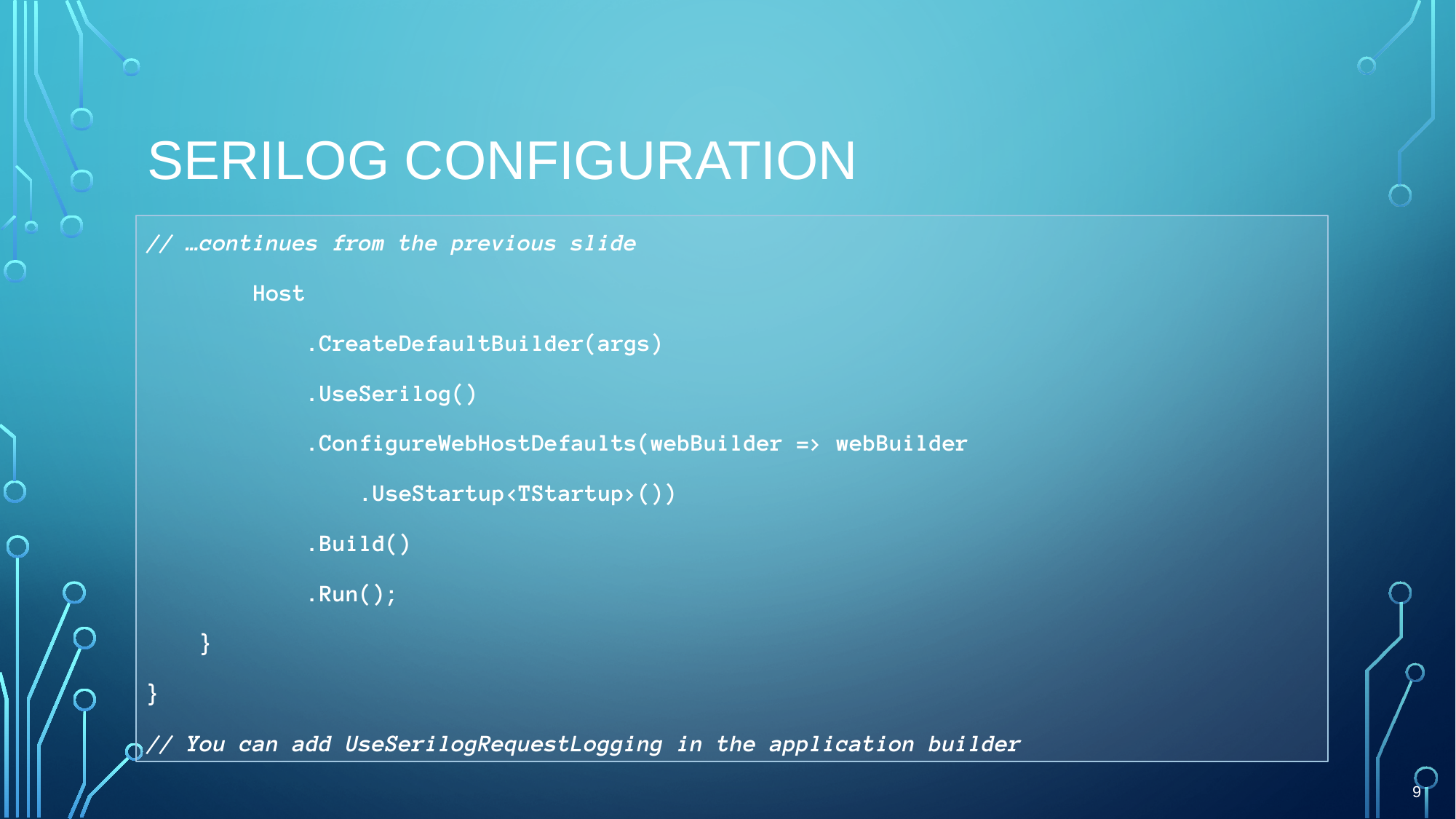

# Serilog Configuration
// …continues from the previous slide
        Host
            .CreateDefaultBuilder(args)
            .UseSerilog()
            .ConfigureWebHostDefaults(webBuilder => webBuilder
                .UseStartup<TStartup>())
            .Build()
            .Run();
    }
}
// You can add UseSerilogRequestLogging in the application builder
9